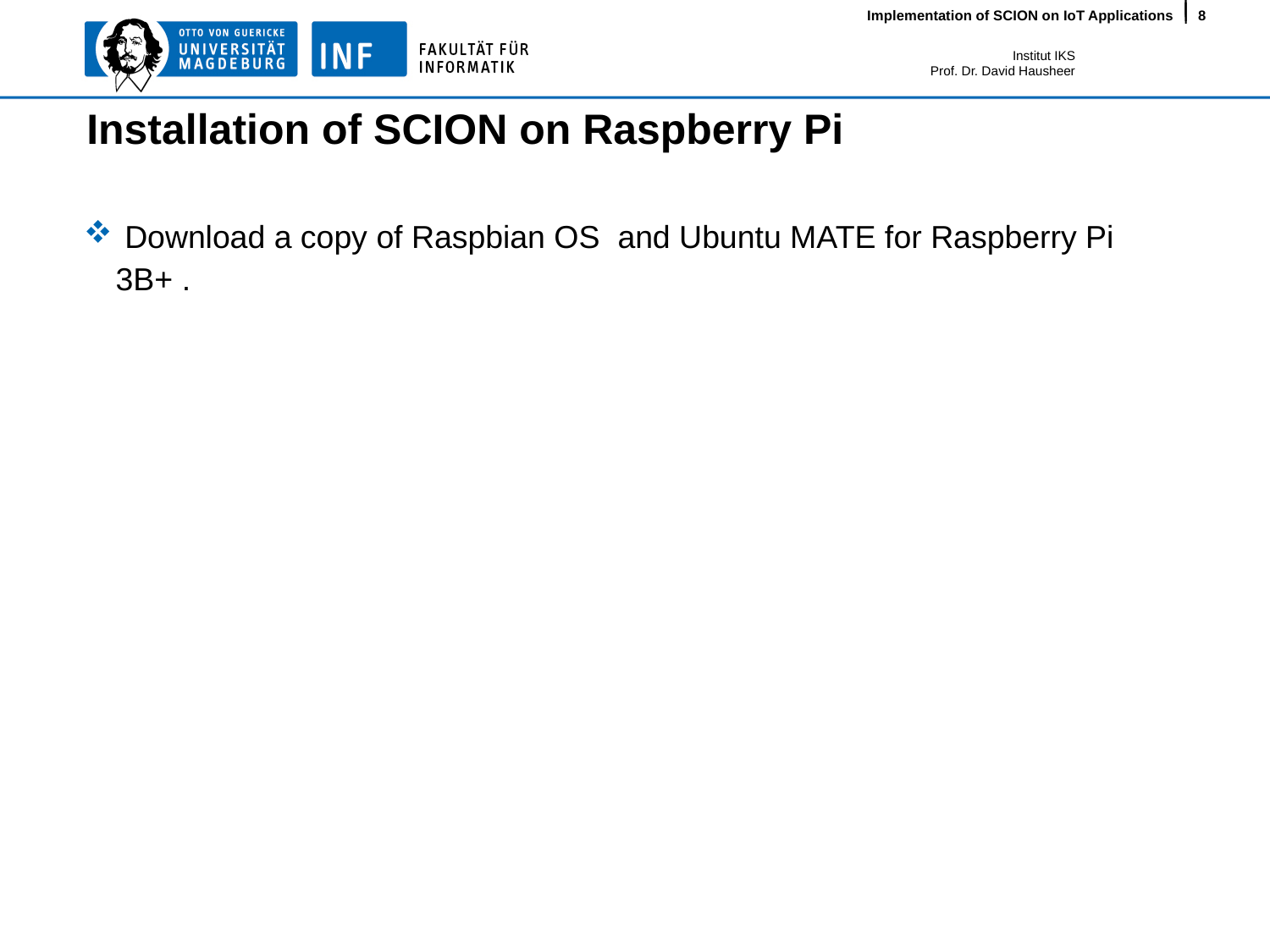

Implementation of SCION on IoT Applications

8
# Installation of SCION on Raspberry Pi

 Download a copy of Raspbian OS  and Ubuntu MATE for Raspberry Pi 3B+ .